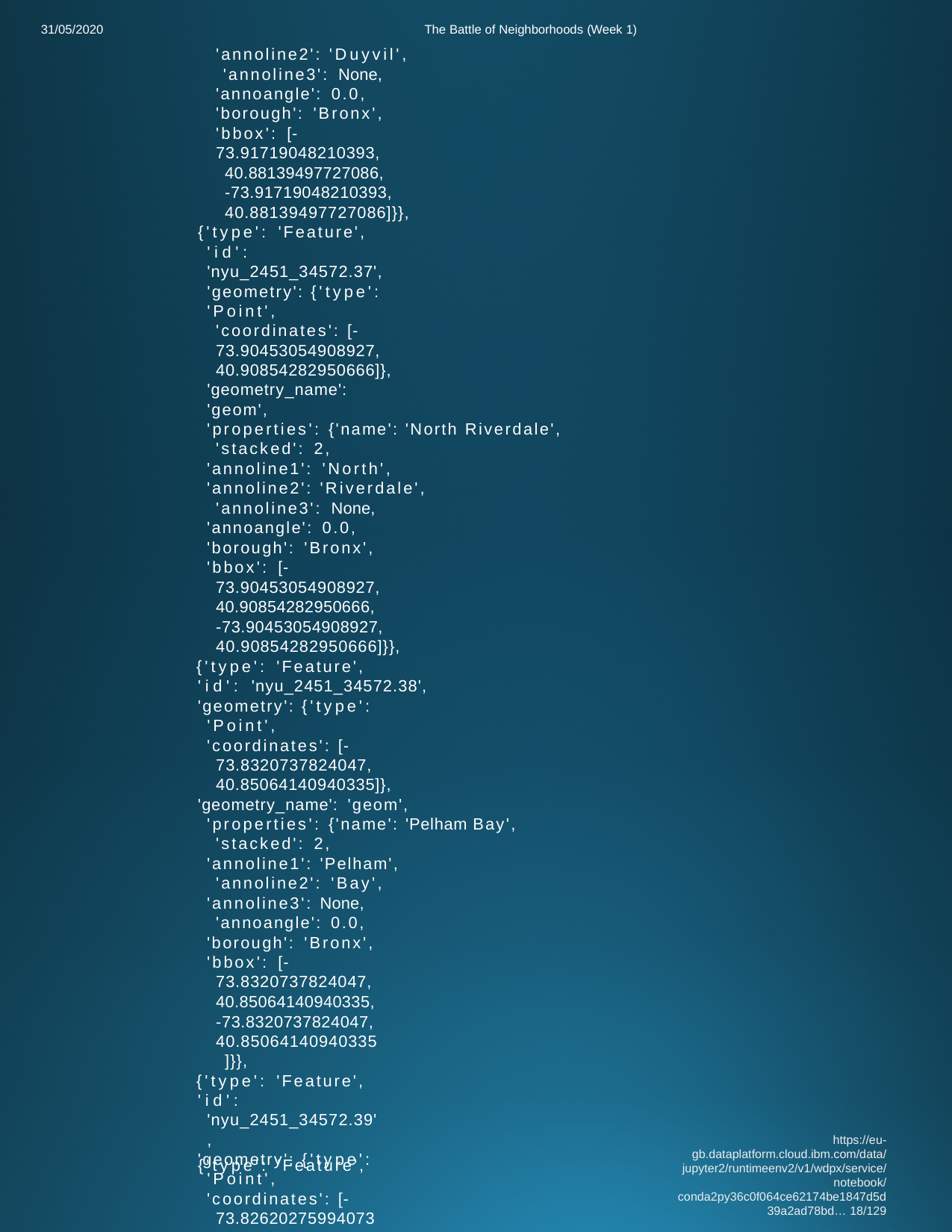

31/05/2020
The Battle of Neighborhoods (Week 1)
'annoline2': 'Duyvil',  'annoline3': None,
'annoangle': 0.0,
'borough': 'Bronx',
'bbox': [-73.91719048210393,
40.88139497727086,
-73.91719048210393,
40.88139497727086]}},
{'type': 'Feature',
'id': 'nyu_2451_34572.37',
'geometry': {'type': 'Point',
'coordinates': [-73.90453054908927, 40.90854282950666]},
'geometry_name': 'geom',
'properties': {'name': 'North Riverdale',  'stacked': 2,
'annoline1': 'North',
'annoline2': 'Riverdale',  'annoline3': None,
'annoangle': 0.0,
'borough': 'Bronx',
'bbox': [-73.90453054908927,
40.90854282950666,
-73.90453054908927,
40.90854282950666]}},
{'type': 'Feature',
'id': 'nyu_2451_34572.38',
'geometry': {'type': 'Point',
'coordinates': [-73.8320737824047, 40.85064140940335]},
'geometry_name': 'geom',
'properties': {'name': 'Pelham Bay',  'stacked': 2,
'annoline1': 'Pelham',  'annoline2': 'Bay',
'annoline3': None,  'annoangle': 0.0,
'borough': 'Bronx',
'bbox': [-73.8320737824047,
40.85064140940335,
-73.8320737824047,
40.85064140940335]}},
{'type': 'Feature',
'id': 'nyu_2451_34572.39',
'geometry': {'type': 'Point',
'coordinates': [-73.82620275994073, 40.82657951686922]},
'geometry_name': 'geom',
'properties': {'name': 'Schuylerville',  'stacked': 1,
'annoline1': 'Schuylerville',  'annoline2': None,
'annoline3': None,  'annoangle': 0.0,
'borough': 'Bronx',
'bbox': [-73.82620275994073,
40.82657951686922,
-73.82620275994073,
40.82657951686922]}},
https://eu-gb.dataplatform.cloud.ibm.com/data/jupyter2/runtimeenv2/v1/wdpx/service/notebook/conda2py36c0f064ce62174be1847d5d39a2ad78bd… 18/129
{'type': 'Feature',